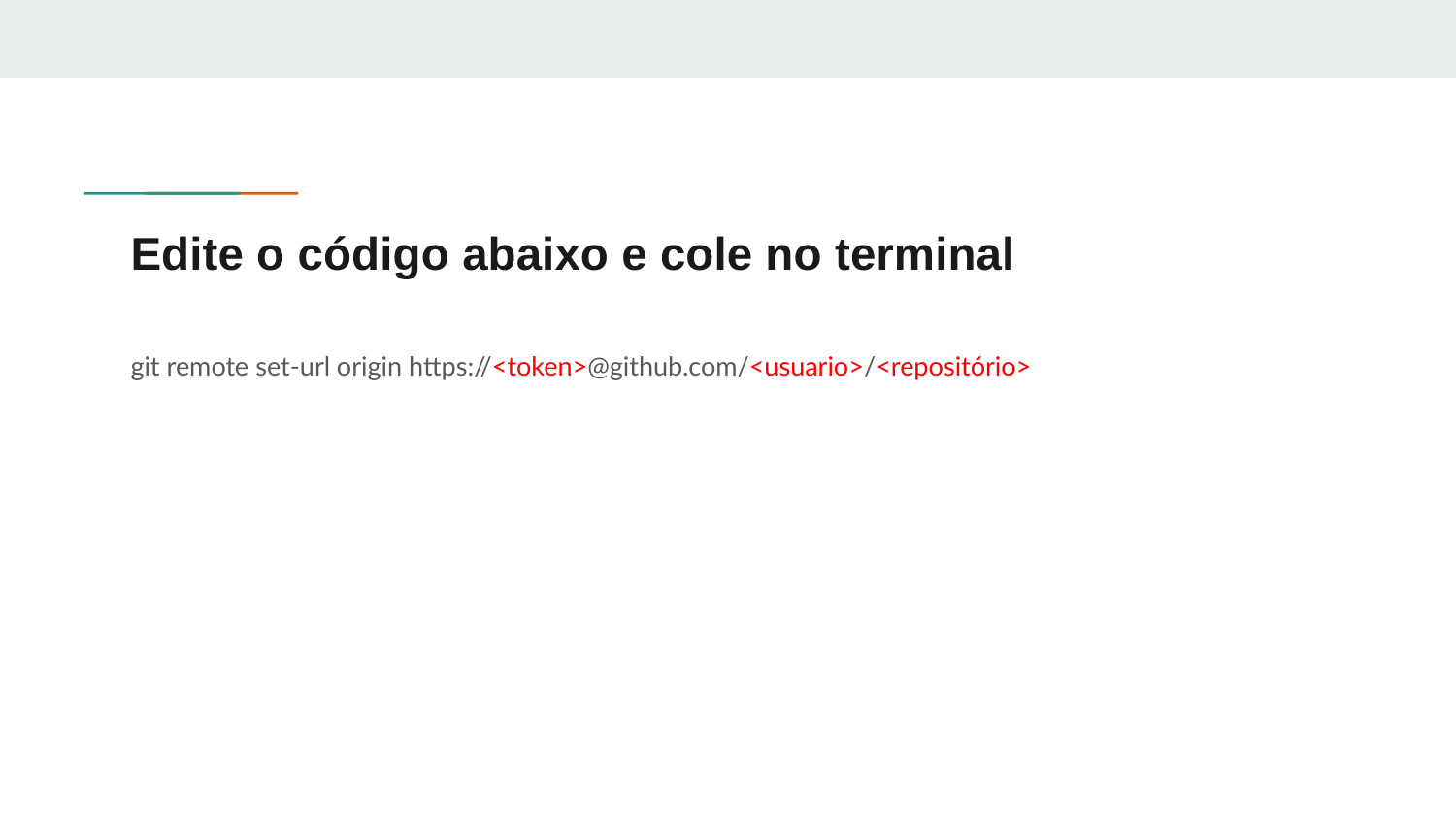

# Edite o código abaixo e cole no terminal
git remote set-url origin https://<token>@github.com/<usuario>/<repositório>